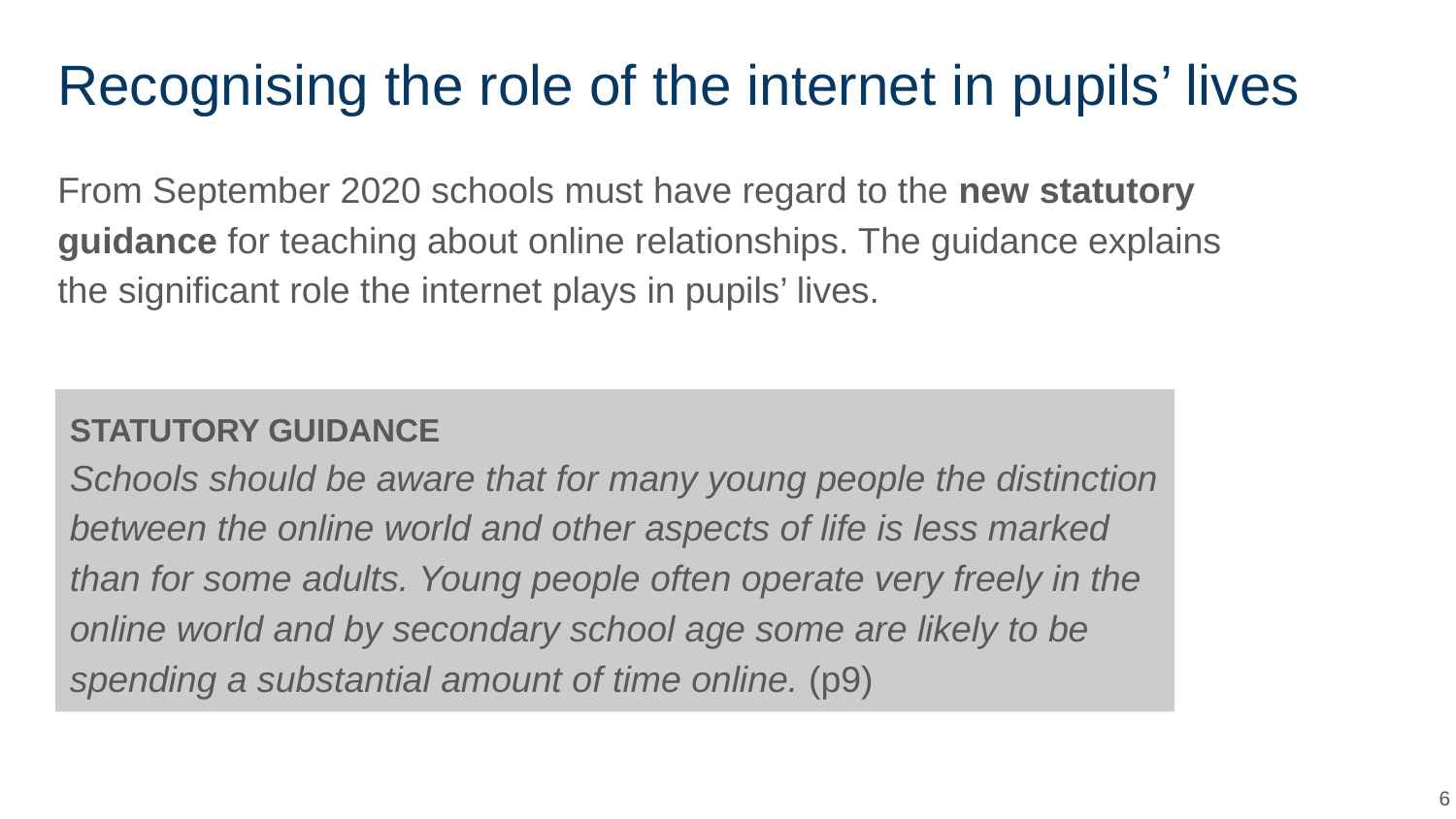

# Recognising the role of the internet in pupils’ lives

From September 2020 schools must have regard to the new statutory guidance for teaching about online relationships. The guidance explains the significant role the internet plays in pupils’ lives.
STATUTORY GUIDANCE
Schools should be aware that for many young people the distinction between the online world and other aspects of life is less marked than for some adults. Young people often operate very freely in the online world and by secondary school age some are likely to be spending a substantial amount of time online. (p9)

6